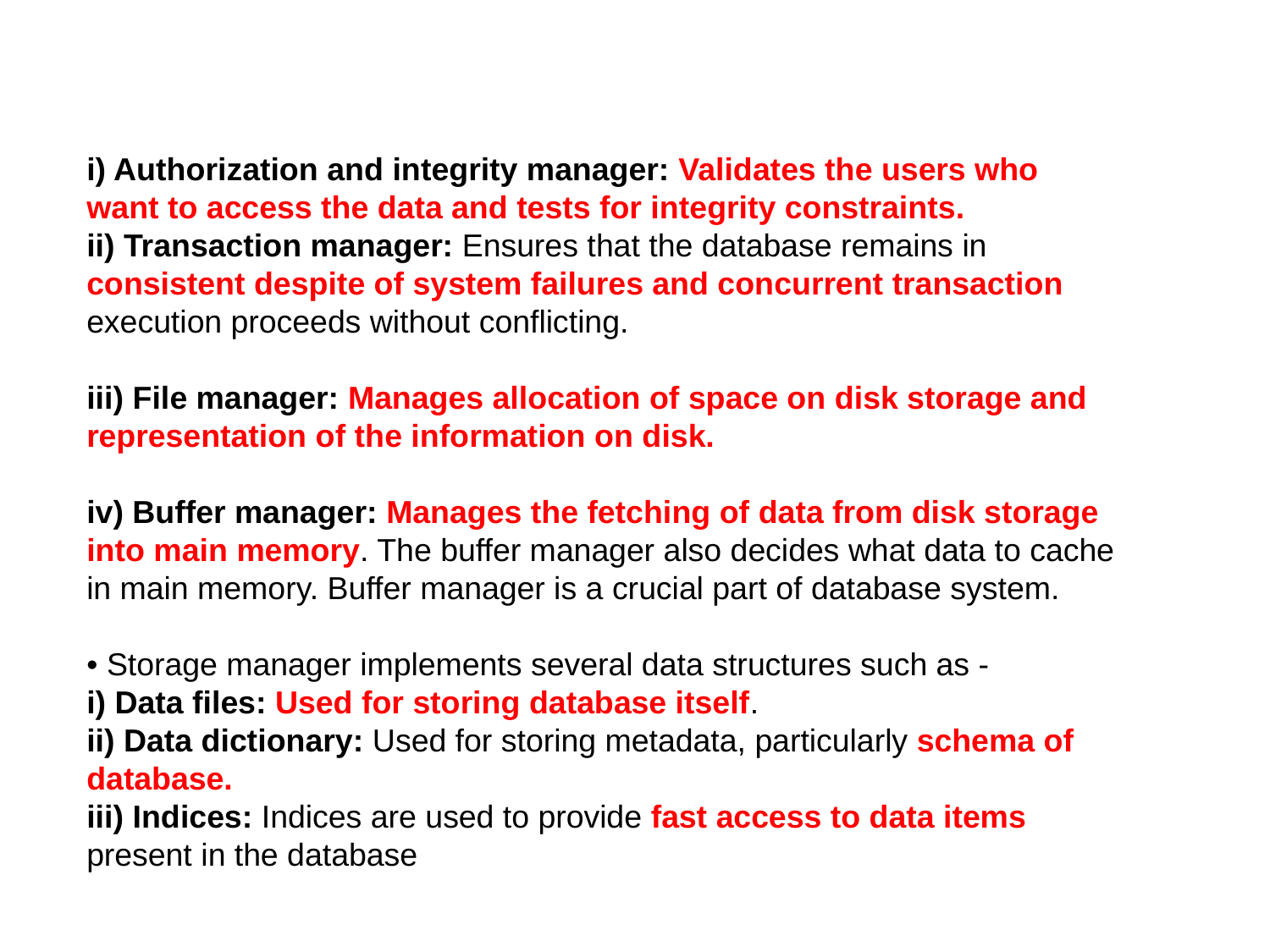

i) Authorization and integrity manager: Validates the users who want to access the data and tests for integrity constraints.
ii) Transaction manager: Ensures that the database remains in consistent despite of system failures and concurrent transaction execution proceeds without conflicting.

iii) File manager: Manages allocation of space on disk storage and representation of the information on disk.

iv) Buffer manager: Manages the fetching of data from disk storage into main memory. The buffer manager also decides what data to cache in main memory. Buffer manager is a crucial part of database system.

• Storage manager implements several data structures such as -
i) Data files: Used for storing database itself.
ii) Data dictionary: Used for storing metadata, particularly schema of database.
iii) Indices: Indices are used to provide fast access to data items present in the database